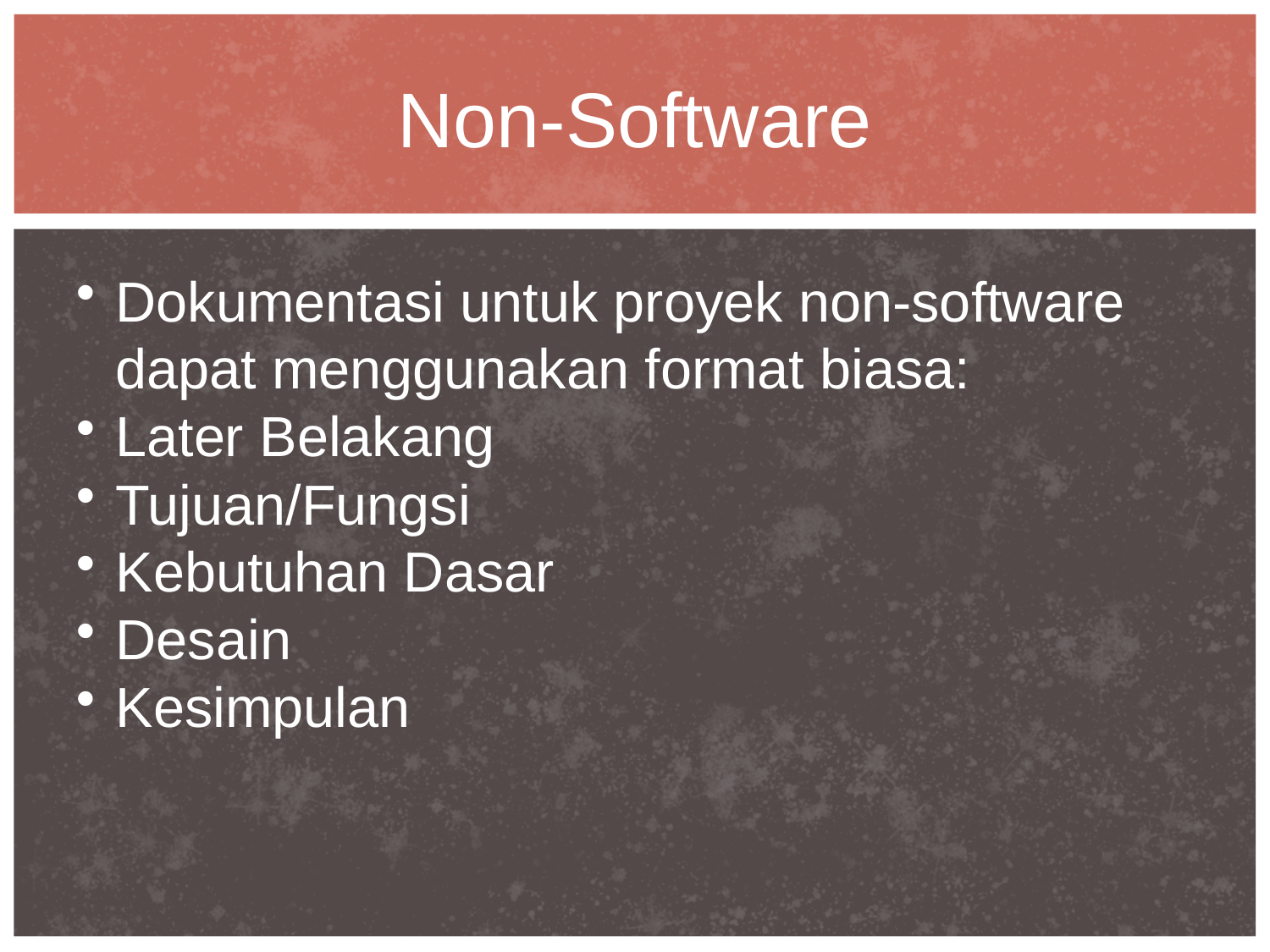

# Non-Software
Dokumentasi untuk proyek non-software dapat menggunakan format biasa:
Later Belakang
Tujuan/Fungsi
Kebutuhan Dasar
Desain
Kesimpulan